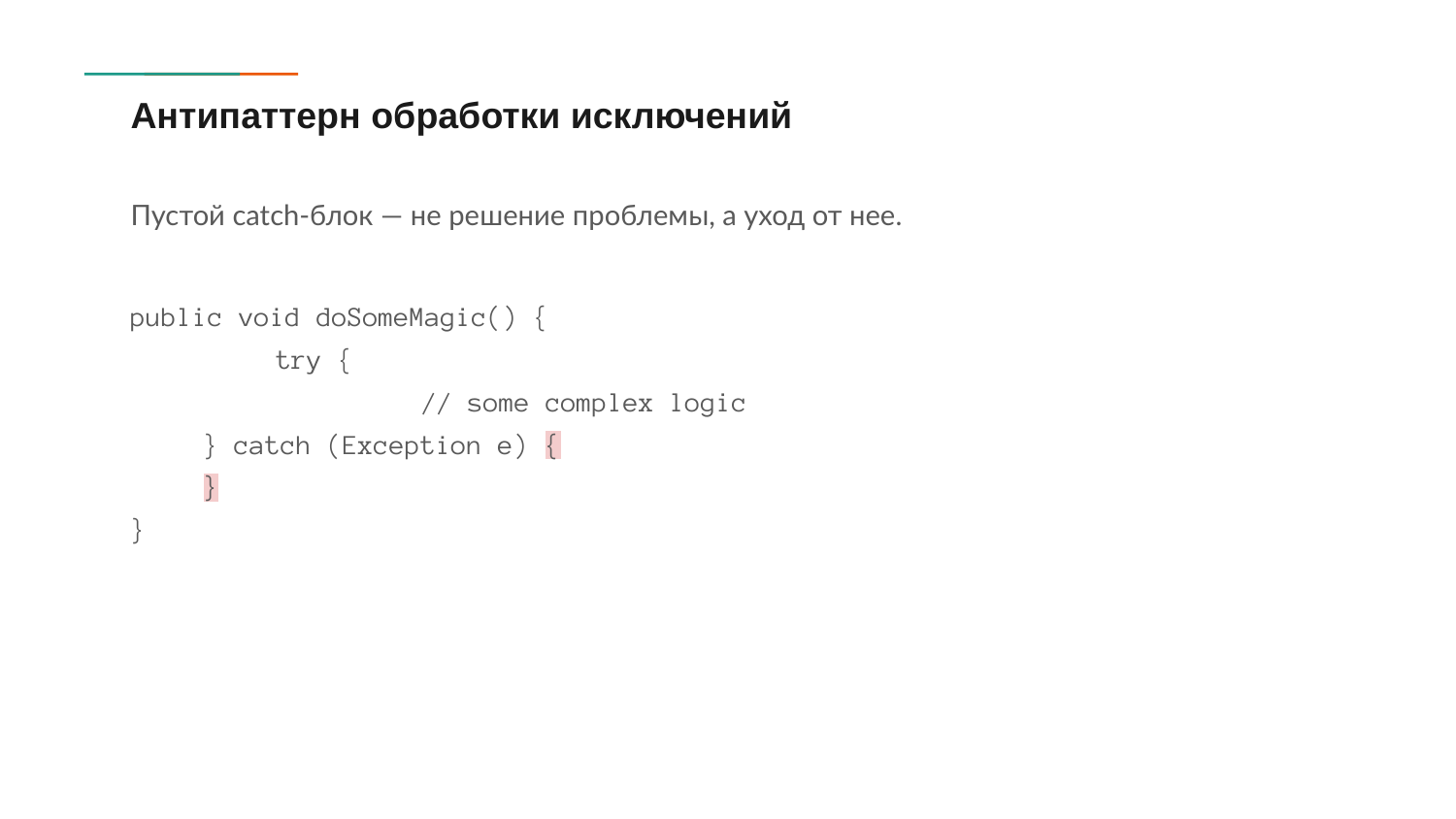

# Антипаттерн обработки исключений
Пустой catch-блок — не решение проблемы, а уход от нее.

public void doSomeMagic() {
	try {
		// some complex logic
} catch (Exception e) {
}
}